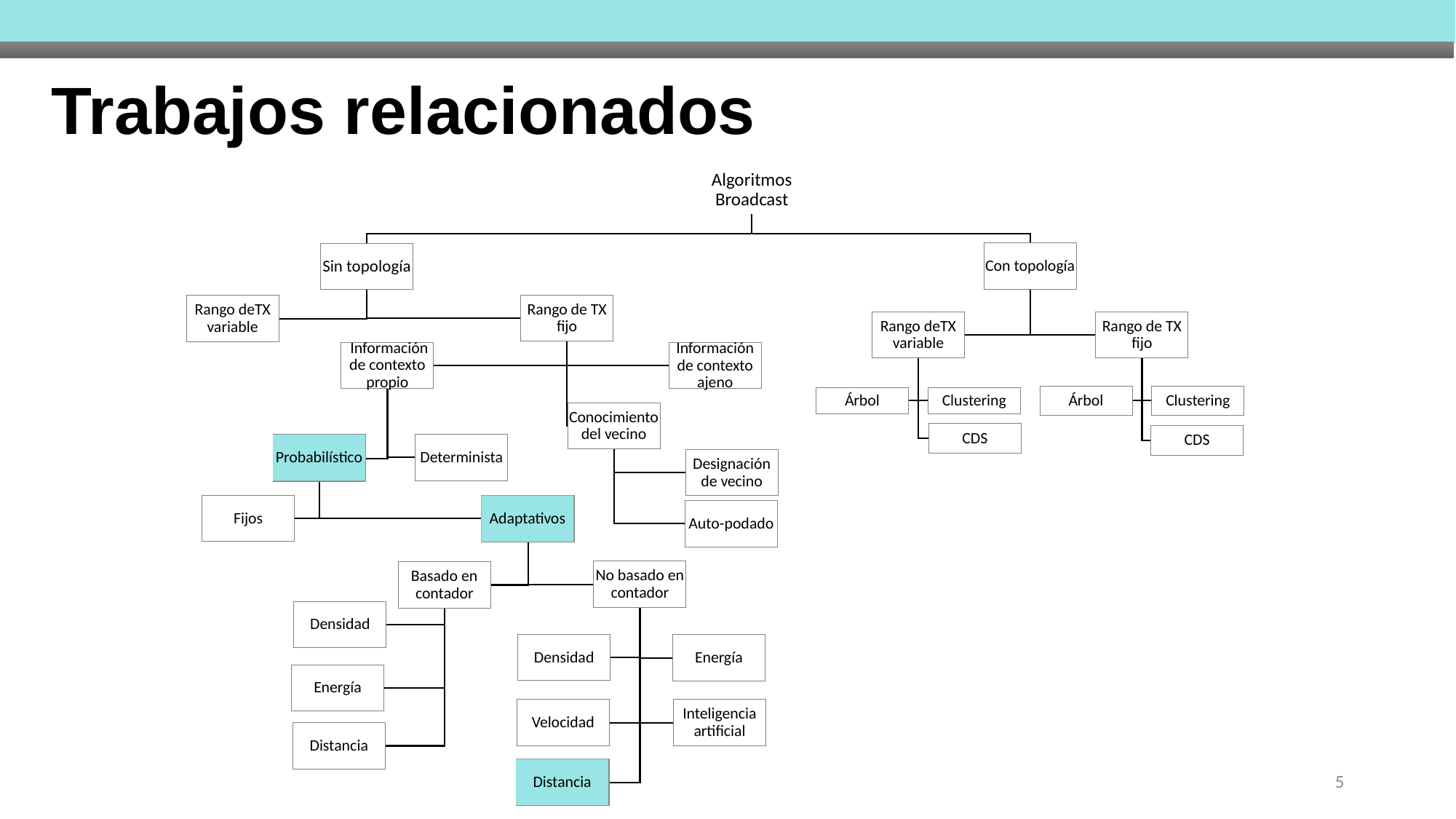

# Trabajos relacionados

Algoritmos Broadcast
Sin topología
Rango deTX variable
Rango de TX fijo
 Información de contexto propio
Probabilístico
Fijos
Adaptativos
Basado en contador
Densidad
Energía
Distancia
No basado en contador
Densidad
Energía
Velocidad
Distancia
Inteligencia artificial
Determinista
Conocimiento del vecino
Designación de vecino
Auto-podado
Información de contexto ajeno
Con topología
Rango deTX variable
Árbol
Clustering
CDS
Rango de TX fijo
Árbol
Clustering
CDS

Probabilístico

Adaptativos

Distancia
5